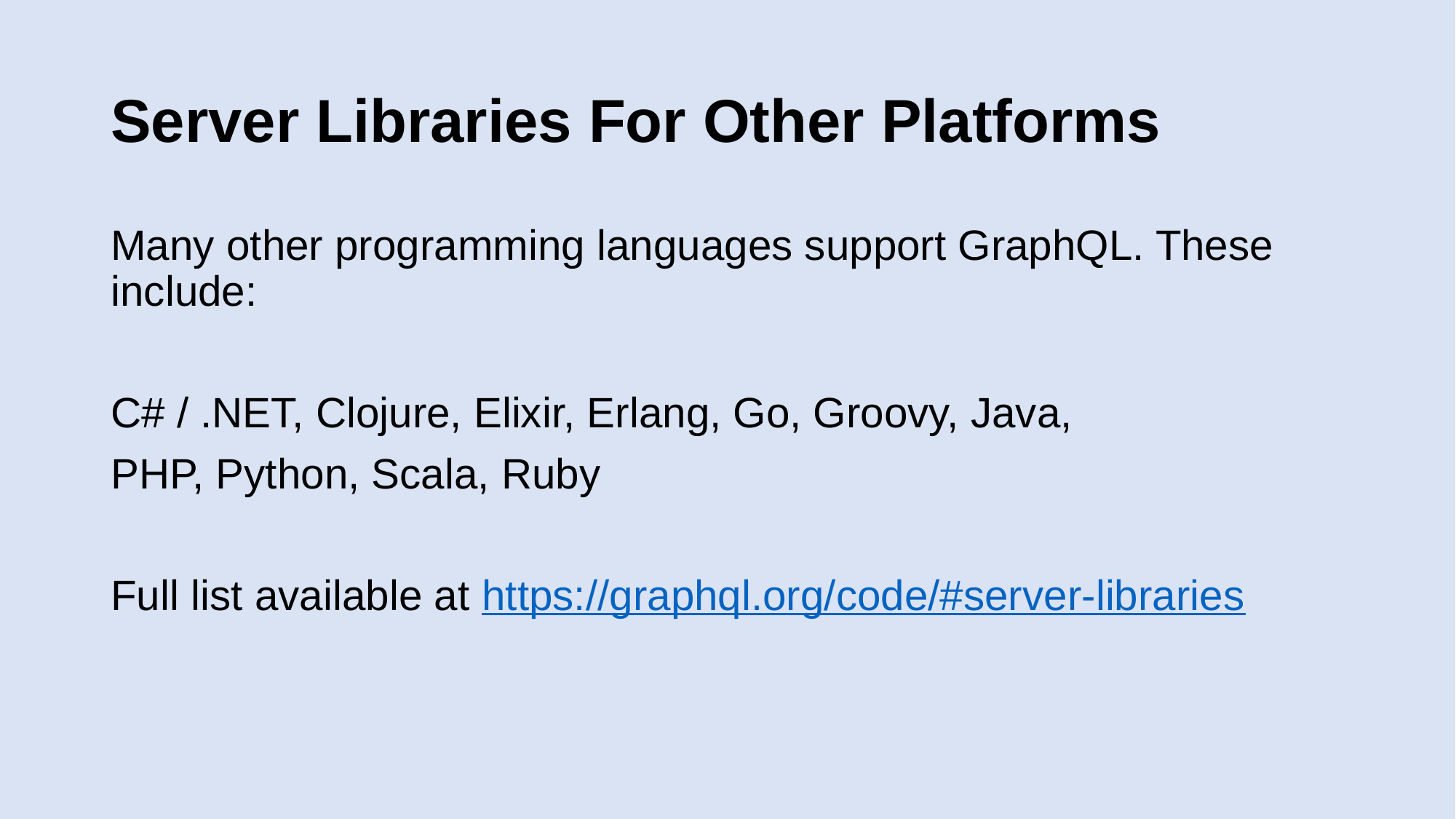

# Server Libraries For Other Platforms
Many other programming languages support GraphQL. These include:

C# / .NET, Clojure, Elixir, Erlang, Go, Groovy, Java,
PHP, Python, Scala, Ruby

Full list available at https://graphql.org/code/#server-libraries